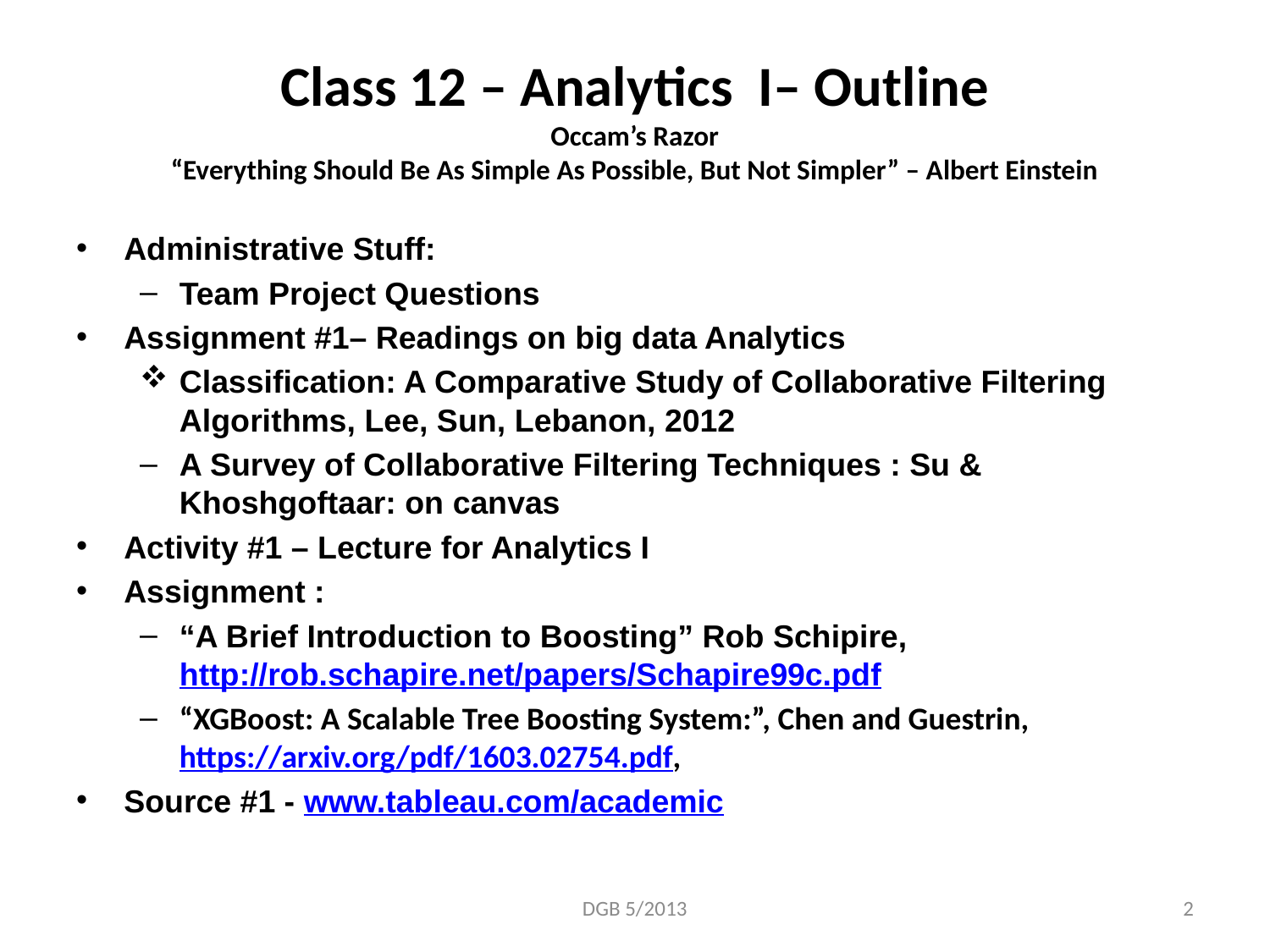

# Class 12 – Analytics  I– Outline Occam’s Razor “Everything Should Be As Simple As Possible, But Not Simpler” – Albert Einstein
Administrative Stuff:
Team Project Questions
Assignment #1– Readings on big data Analytics
Classification: A Comparative Study of Collaborative Filtering Algorithms, Lee, Sun, Lebanon, 2012
A Survey of Collaborative Filtering Techniques : Su & Khoshgoftaar: on canvas
Activity #1 – Lecture for Analytics I
Assignment :
“A Brief Introduction to Boosting” Rob Schipire, http://rob.schapire.net/papers/Schapire99c.pdf
“XGBoost: A Scalable Tree Boosting System:”, Chen and Guestrin, https://arxiv.org/pdf/1603.02754.pdf,
Source #1 - www.tableau.com/academic

DGB 5/2013
2